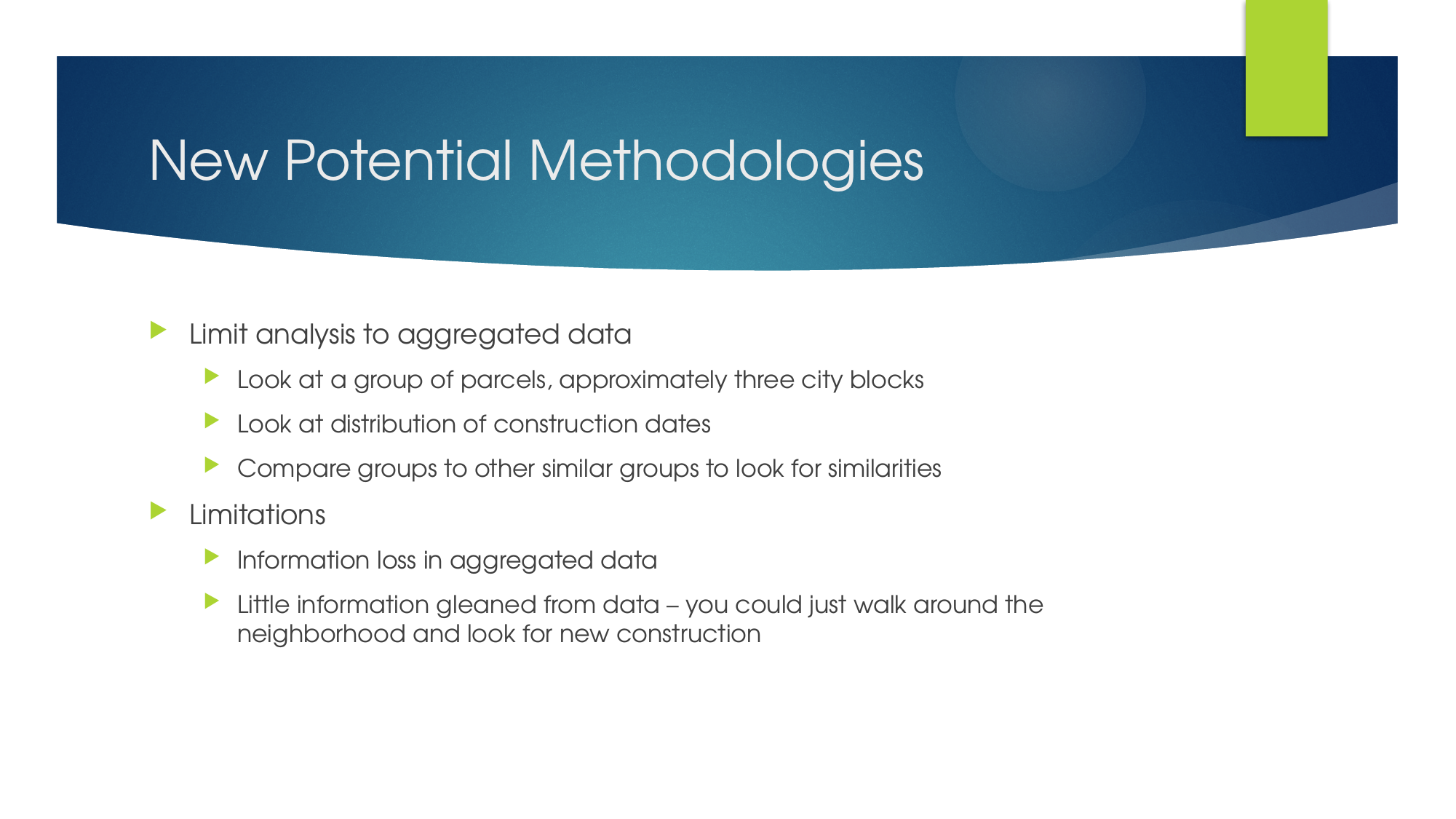

# New Potential Methodologies
Limit analysis to aggregated data
Look at a group of parcels, approximately three city blocks
Look at distribution of construction dates
Compare groups to other similar groups to look for similarities
Limitations
Information loss in aggregated data
Little information gleaned from data – you could just walk around the neighborhood and look for new construction